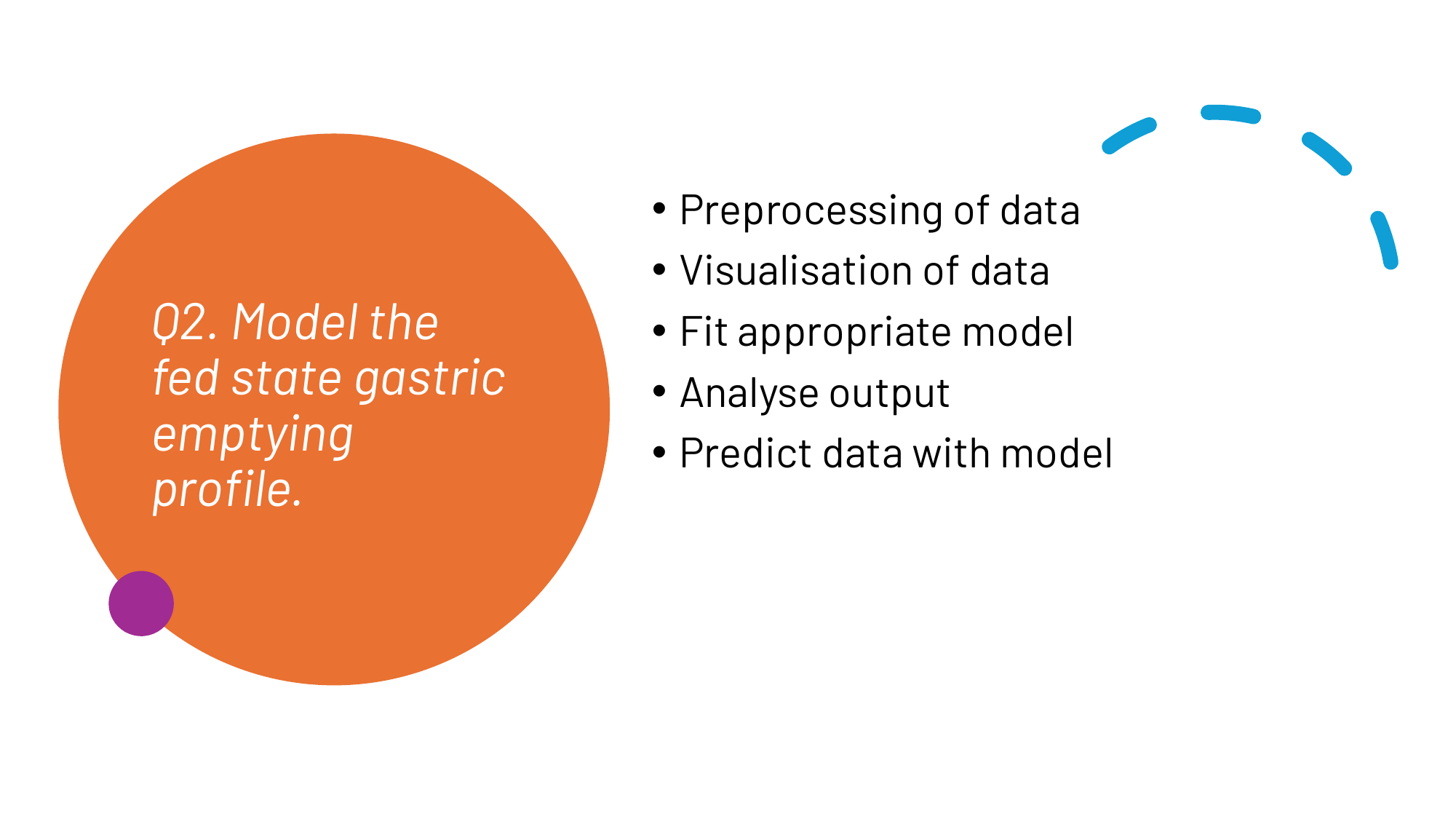

# Q2. Model the fed state gastric emptying profile.
Preprocessing of data
Visualisation of data
Fit appropriate model
Analyse output
Predict data with model